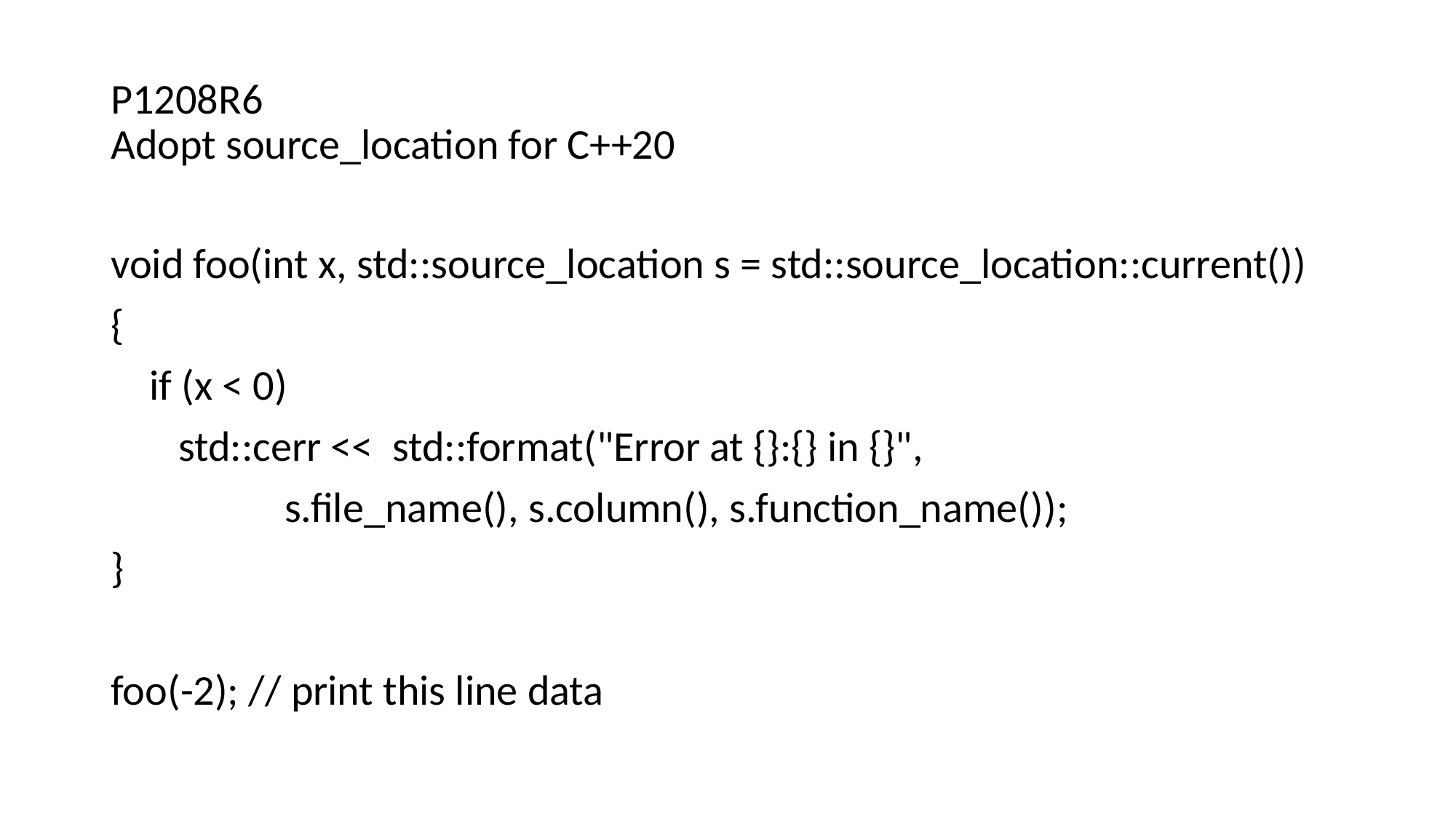

# P1208R6 Adopt source_location for C++20
void foo(int x, std::source_location s = std::source_location::current())
{
    if (x < 0)
       std::cerr <<  std::format("Error at {}:{} in {}",
                  s.file_name(), s.column(), s.function_name());
}

foo(-2); // print this line data